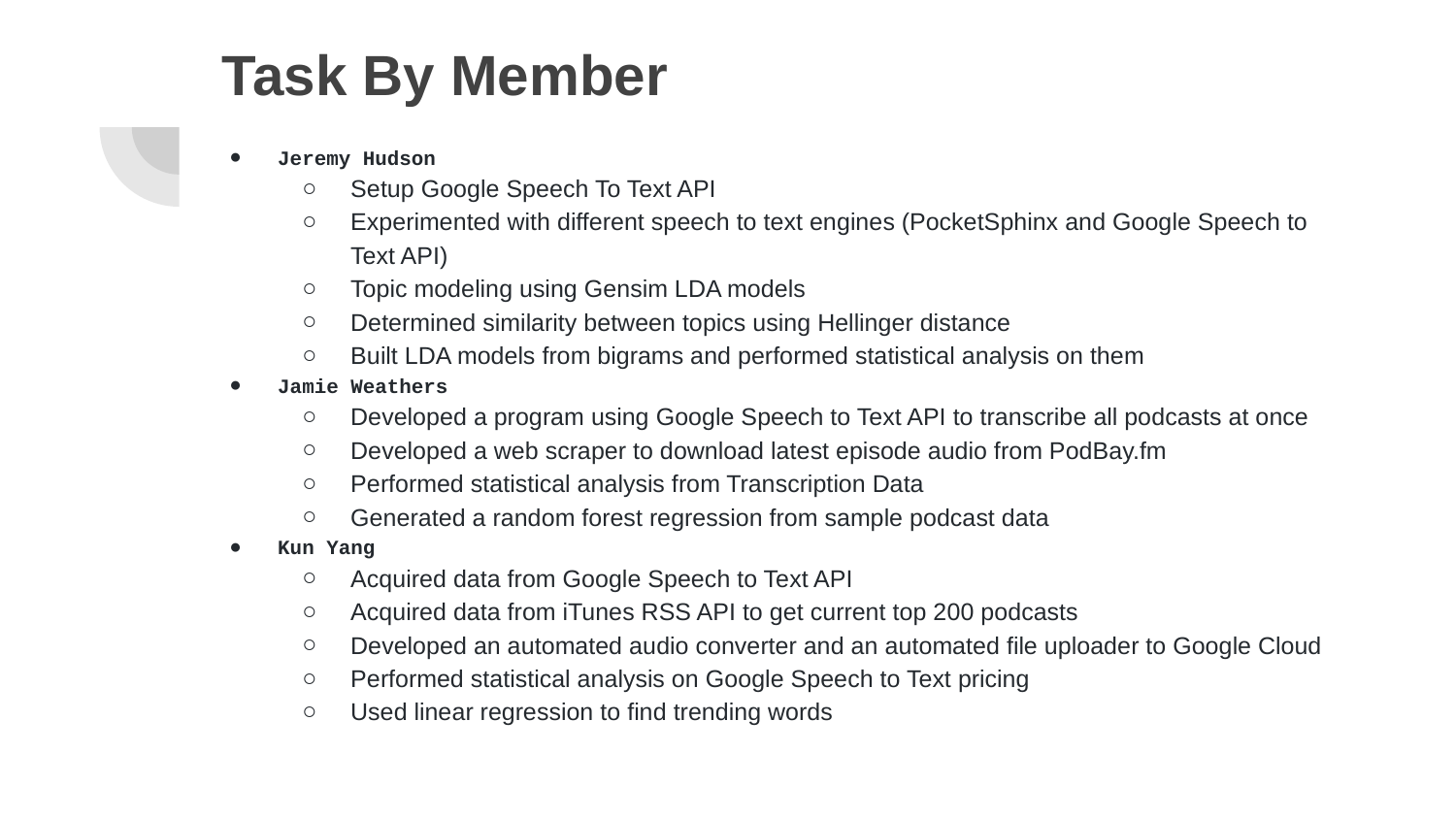

# Task By Member
Jeremy Hudson
Setup Google Speech To Text API
Experimented with different speech to text engines (PocketSphinx and Google Speech to Text API)
Topic modeling using Gensim LDA models
Determined similarity between topics using Hellinger distance
Built LDA models from bigrams and performed statistical analysis on them
Jamie Weathers
Developed a program using Google Speech to Text API to transcribe all podcasts at once
Developed a web scraper to download latest episode audio from PodBay.fm
Performed statistical analysis from Transcription Data
Generated a random forest regression from sample podcast data
Kun Yang
Acquired data from Google Speech to Text API
Acquired data from iTunes RSS API to get current top 200 podcasts
Developed an automated audio converter and an automated file uploader to Google Cloud
Performed statistical analysis on Google Speech to Text pricing
Used linear regression to find trending words